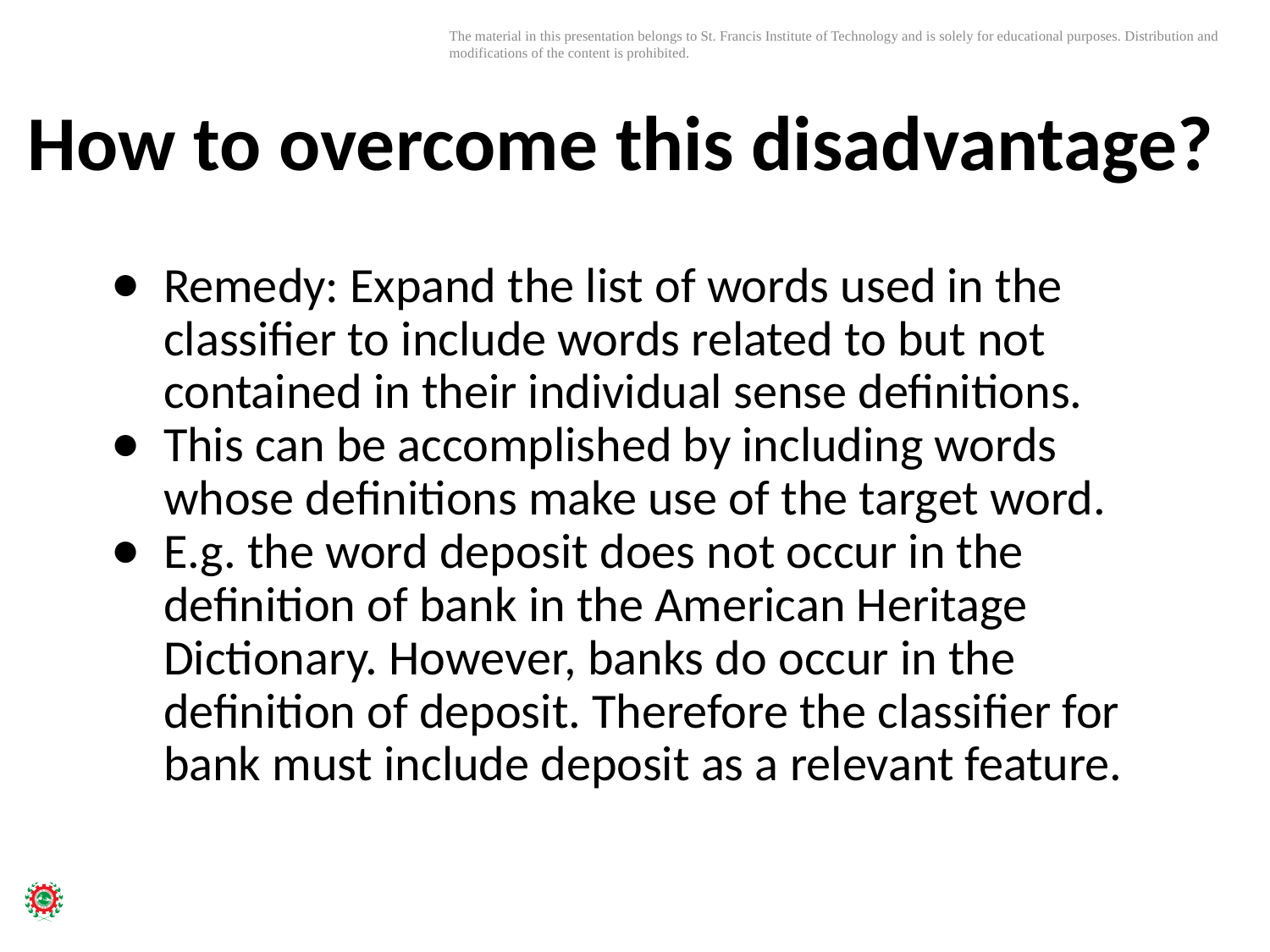

# How to overcome this disadvantage?
Remedy: Expand the list of words used in the classifier to include words related to but not contained in their individual sense definitions.
This can be accomplished by including words whose definitions make use of the target word.
E.g. the word deposit does not occur in the definition of bank in the American Heritage Dictionary. However, banks do occur in the definition of deposit. Therefore the classifier for bank must include deposit as a relevant feature.